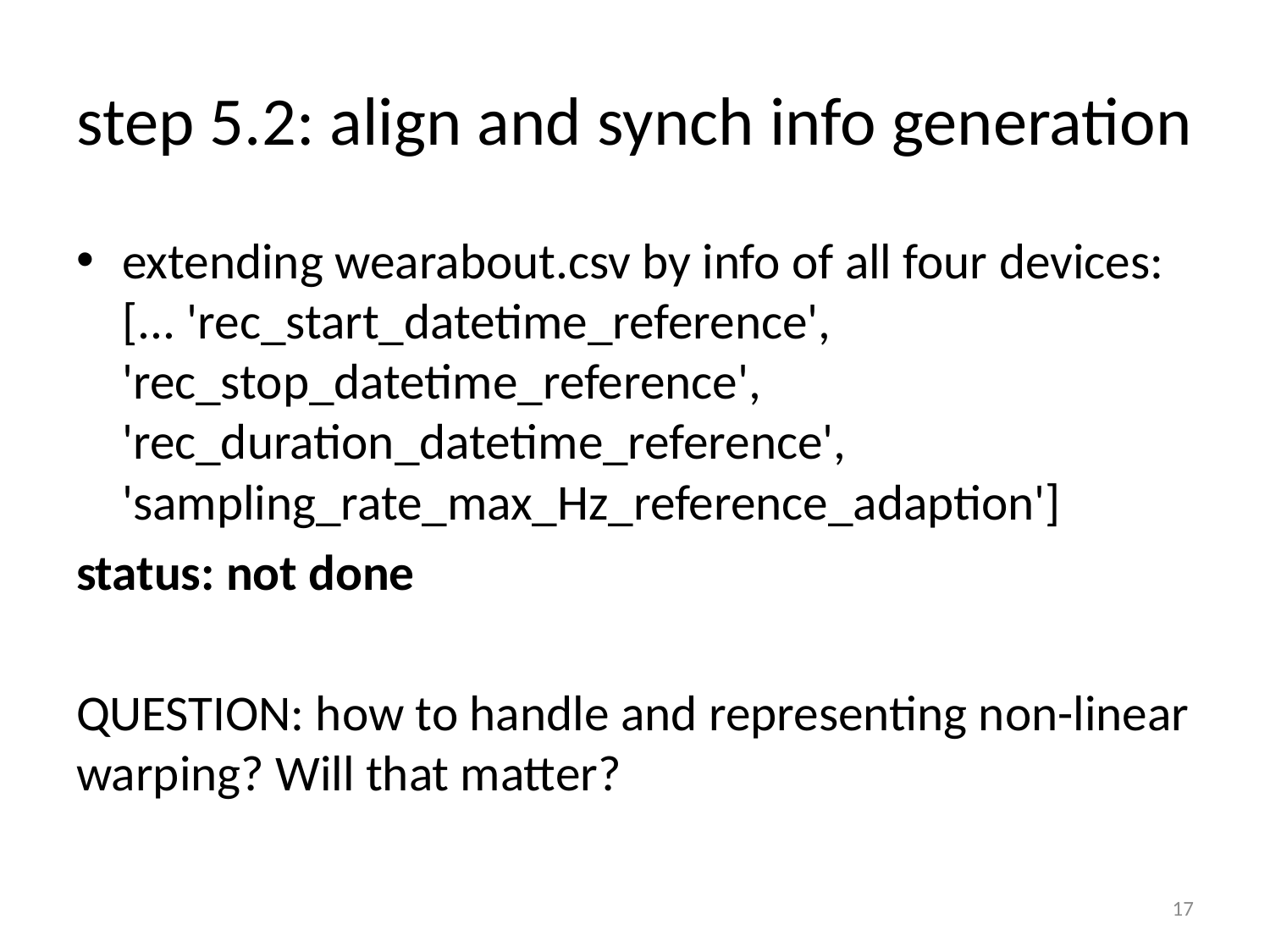

# step 5.2: align and synch info generation
extending wearabout.csv by info of all four devices:
[... 'rec_start_datetime_reference',   'rec_stop_datetime_reference', 'rec_duration_datetime_reference', 'sampling_rate_max_Hz_reference_adaption']
status: not done

QUESTION: how to handle and representing non-linear warping? Will that matter?
17